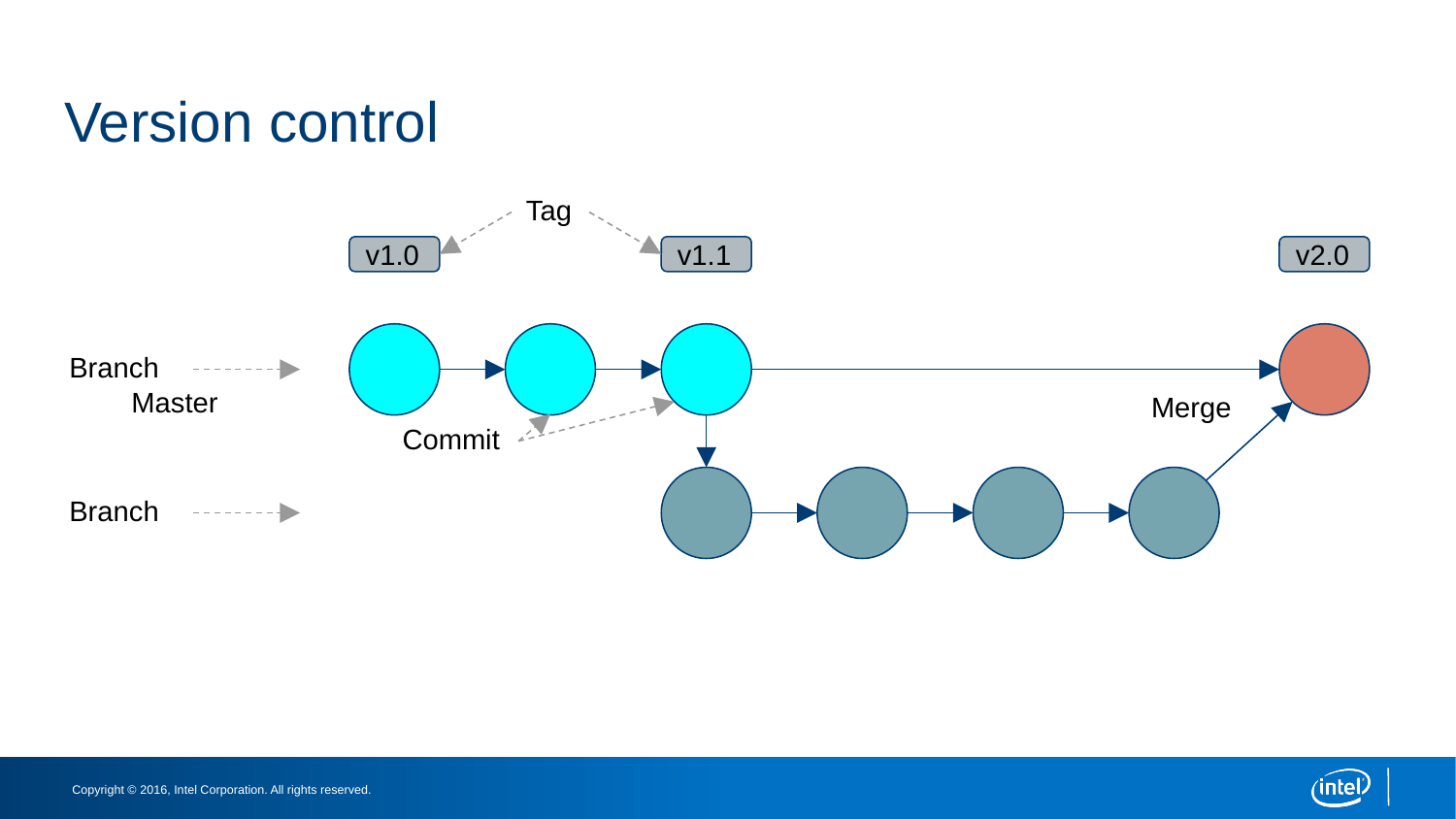

# Version control
Tag
v1.0
v1.1
v2.0

Branch
Master
Merge
Commit

Branch